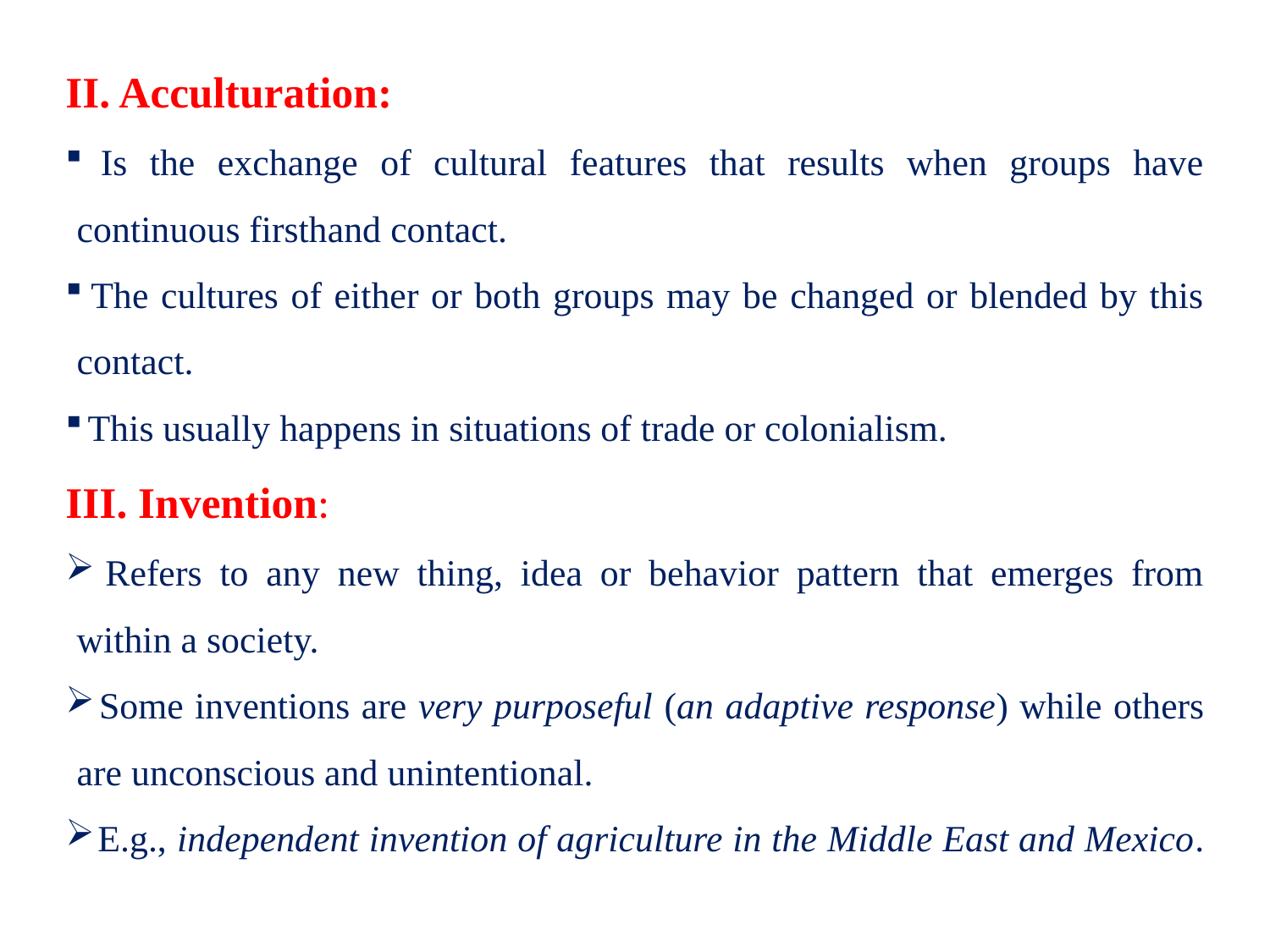

II. Acculturation:
 Is the exchange of cultural features that results when groups have continuous firsthand contact.
 The cultures of either or both groups may be changed or blended by this contact.
 This usually happens in situations of trade or colonialism.
III. Invention:
 Refers to any new thing, idea or behavior pattern that emerges from within a society.
 Some inventions are very purposeful (an adaptive response) while others are unconscious and unintentional.
 E.g., independent invention of agriculture in the Middle East and Mexico.